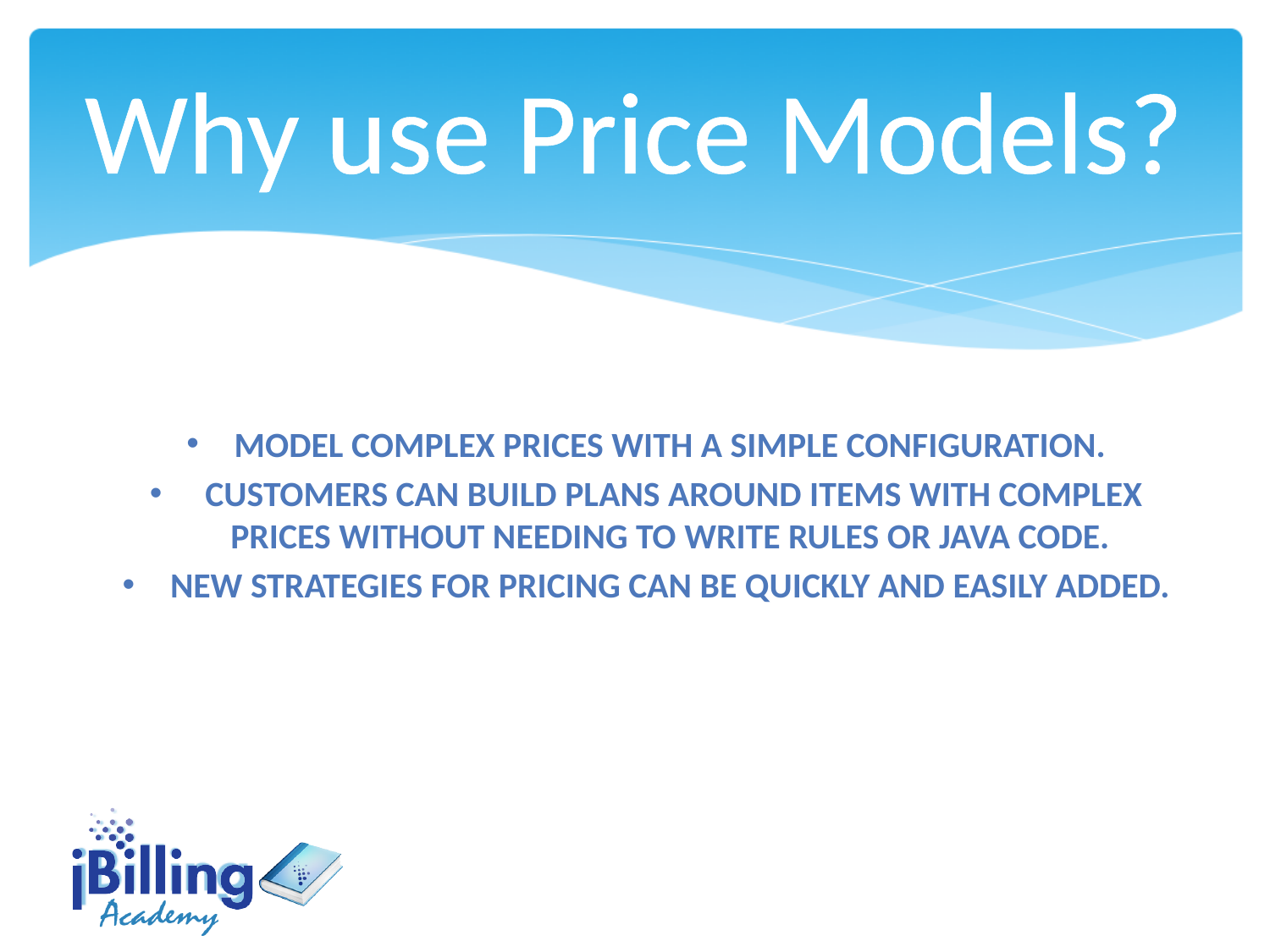

Why use Price Models?
Model complex prices with a simple configuration.
 Customers can build plans around items with complex prices without needing to write rules or java code.
New strategies for pricing can be quickly and easily added.